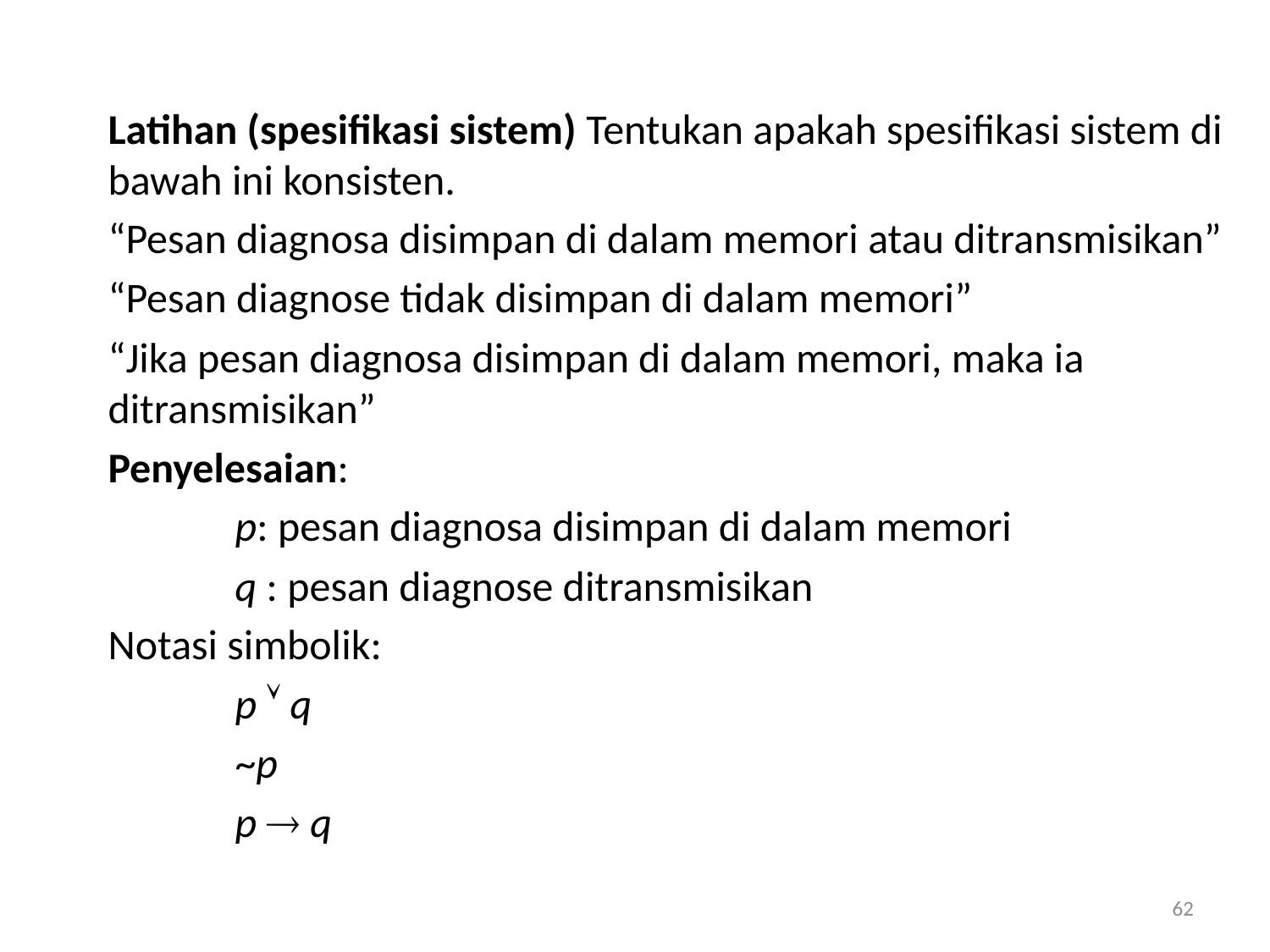

Latihan (spesifikasi sistem) Tentukan apakah spesifikasi sistem di bawah ini konsisten.
“Pesan diagnosa disimpan di dalam memori atau ditransmisikan”
“Pesan diagnose tidak disimpan di dalam memori”
“Jika pesan diagnosa disimpan di dalam memori, maka ia ditransmisikan”
Penyelesaian:
	p: pesan diagnosa disimpan di dalam memori
	q : pesan diagnose ditransmisikan
Notasi simbolik:
	p ∨ q
	~p
	p → q
62